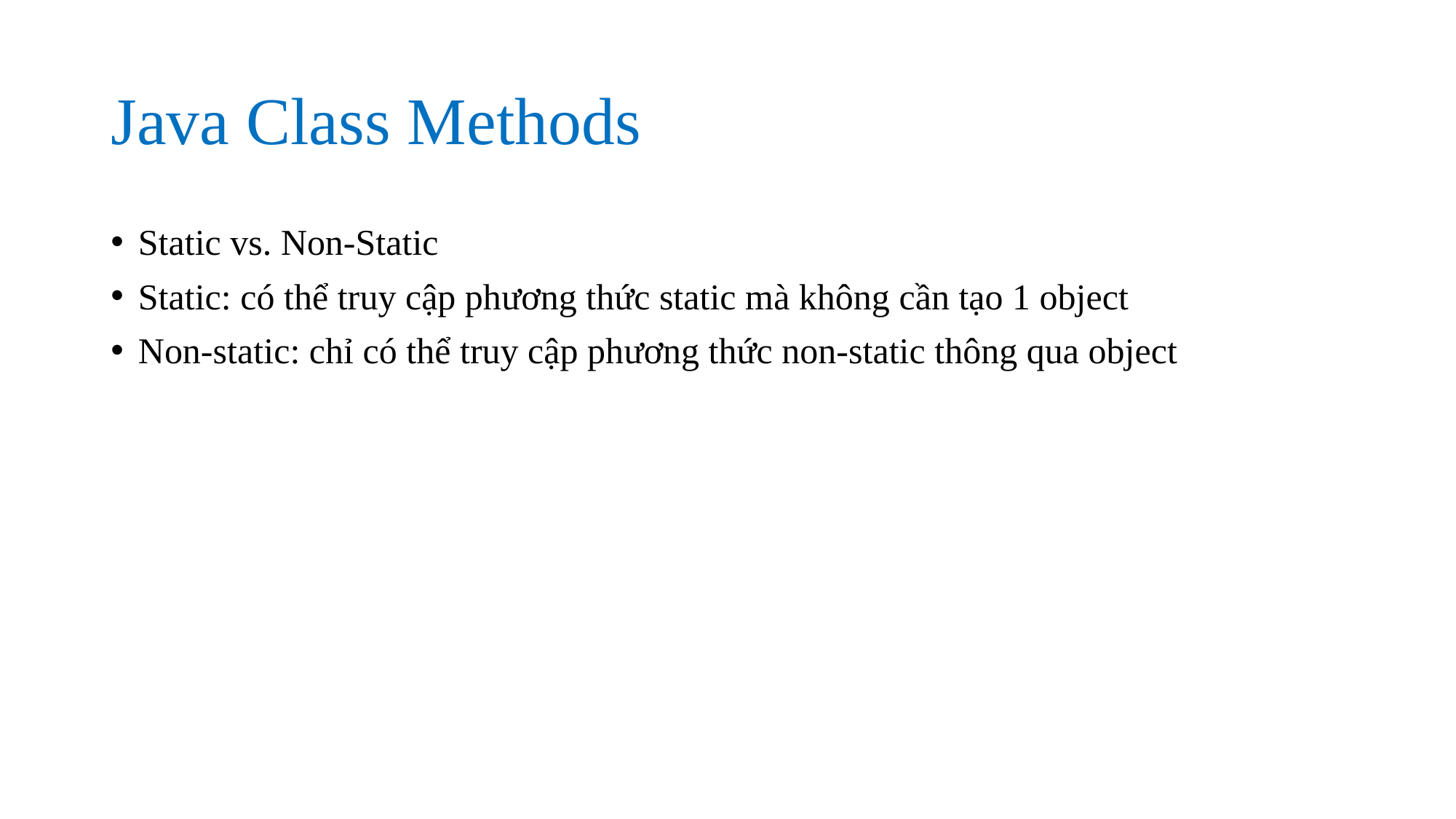

# Java Class Methods
Static vs. Non-Static
Static: có thể truy cập phương thức static mà không cần tạo 1 object
Non-static: chỉ có thể truy cập phương thức non-static thông qua object